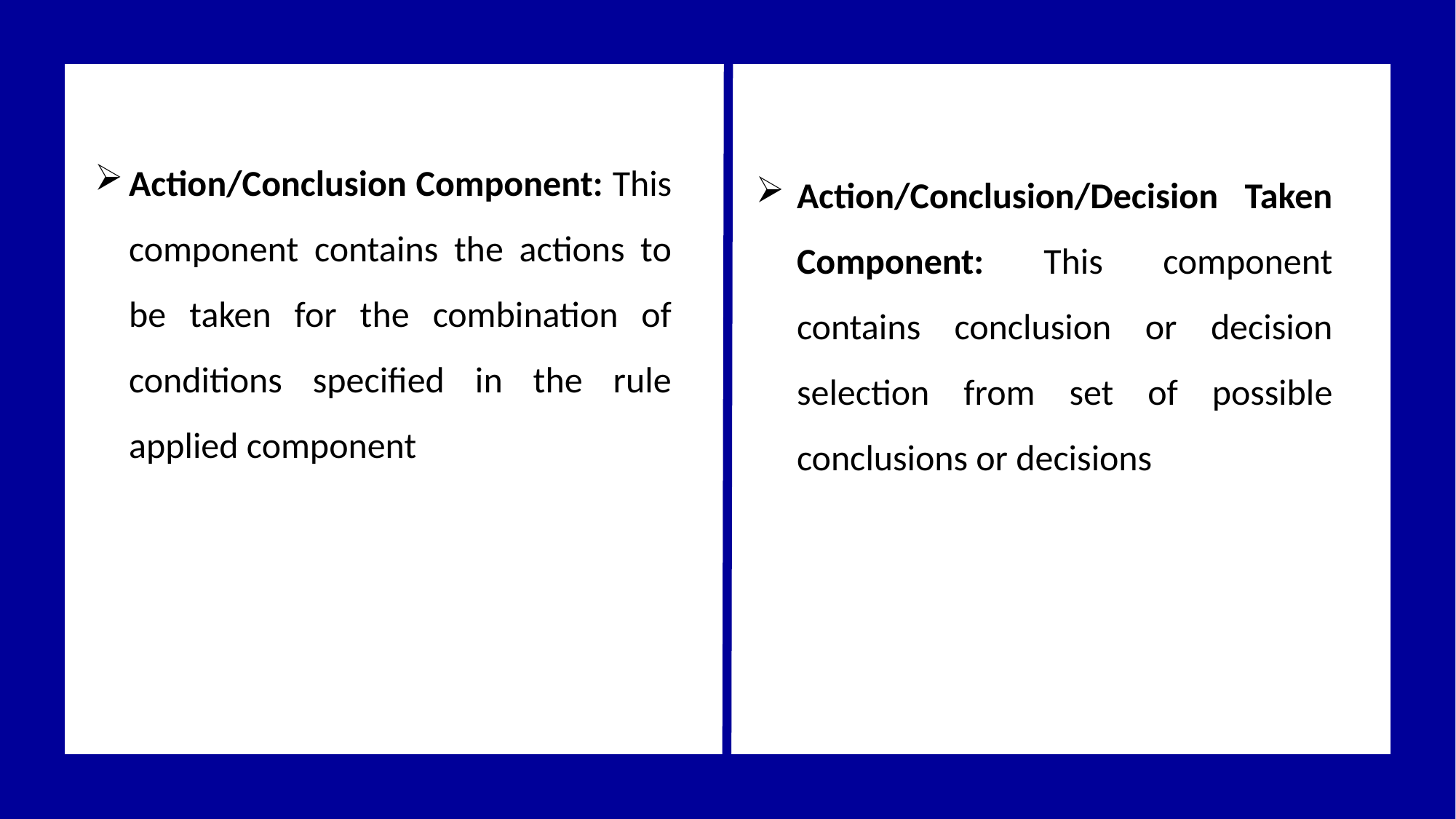

Action/Conclusion Component: This component contains the actions to be taken for the combination of conditions specified in the rule applied component
Action/Conclusion/Decision Taken Component: This component contains conclusion or decision selection from set of possible conclusions or decisions